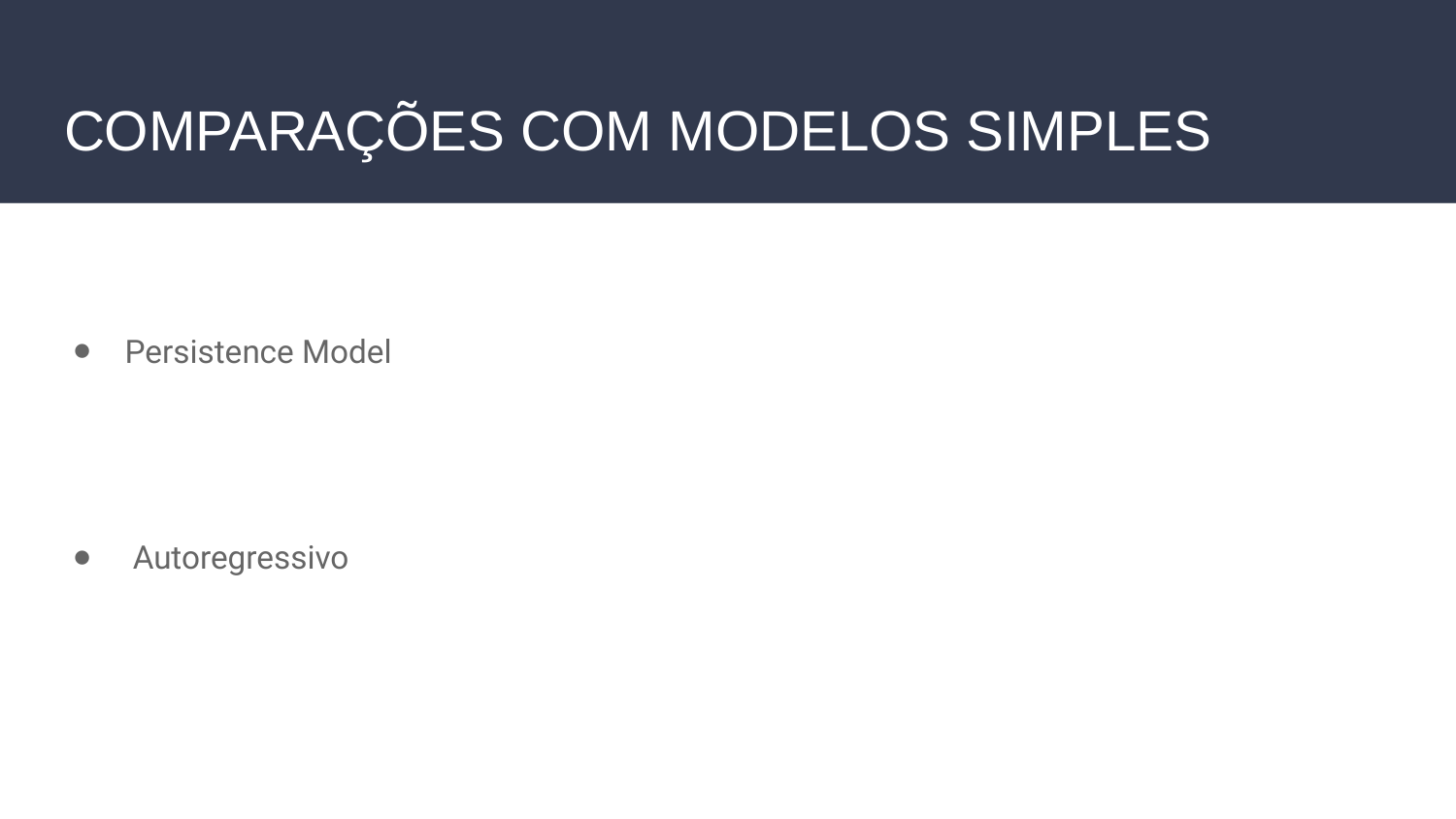

# COMPARAÇÕES COM MODELOS SIMPLES
Persistence Model

 Autoregressivo